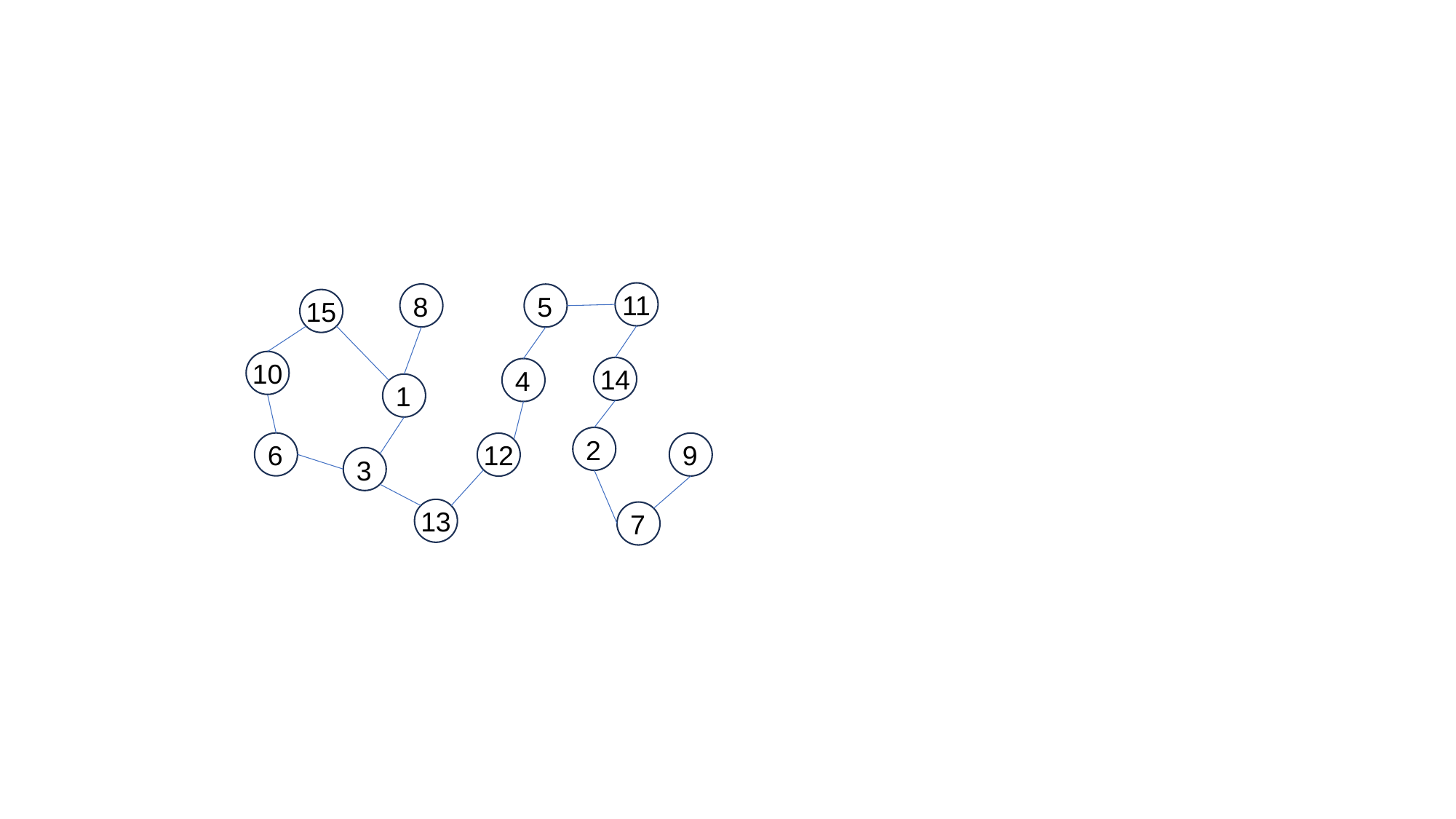

11

 8

 5
15

10

14

 4

 1

 2

 6

 9
12

 3
13

 7